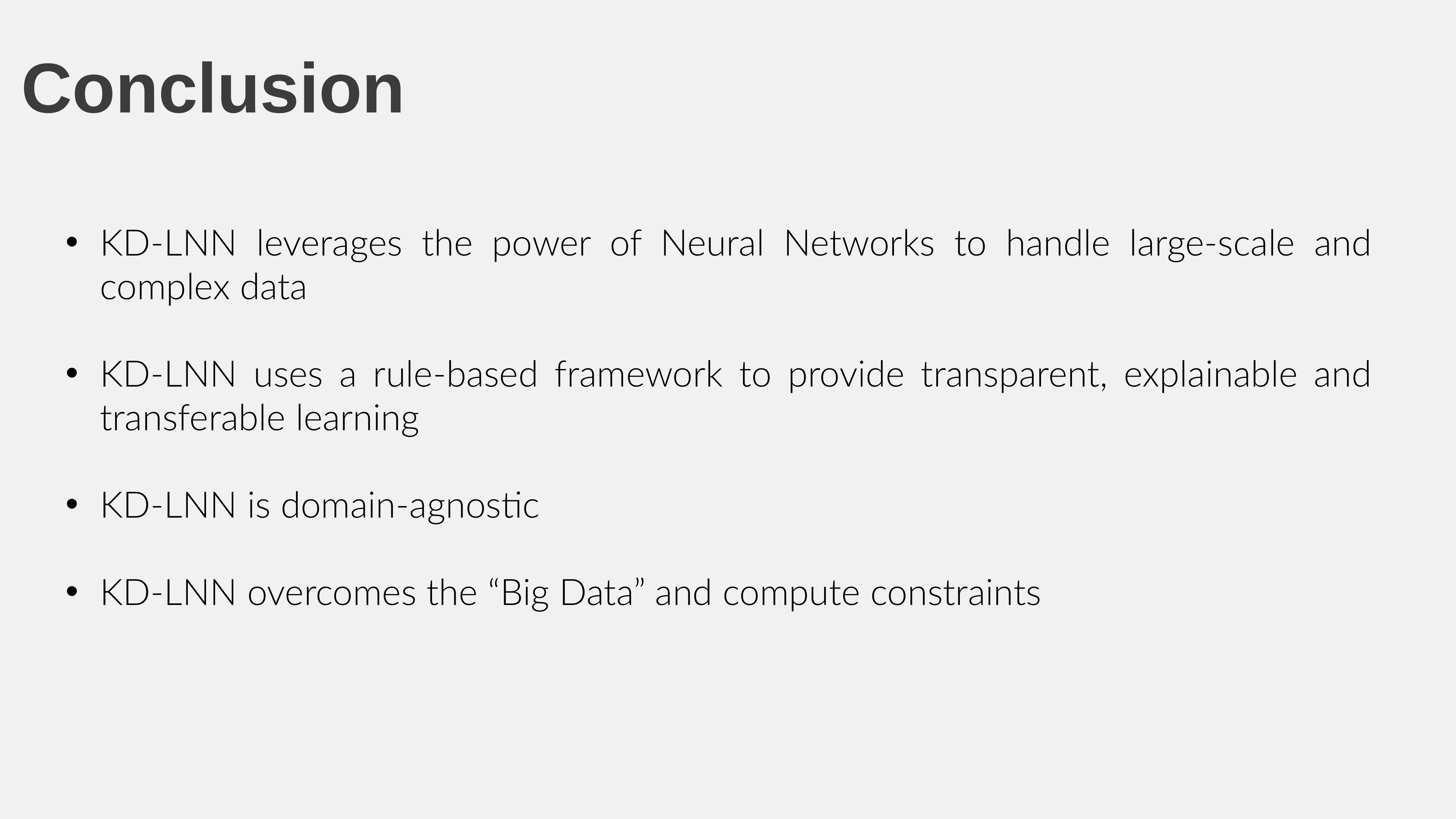

Conclusion
KD-LNN leverages the power of Neural Networks to handle large-scale and complex data

KD-LNN uses a rule-based framework to provide transparent, explainable and transferable learning

KD-LNN is domain-agnostic

KD-LNN overcomes the “Big Data” and compute constraints